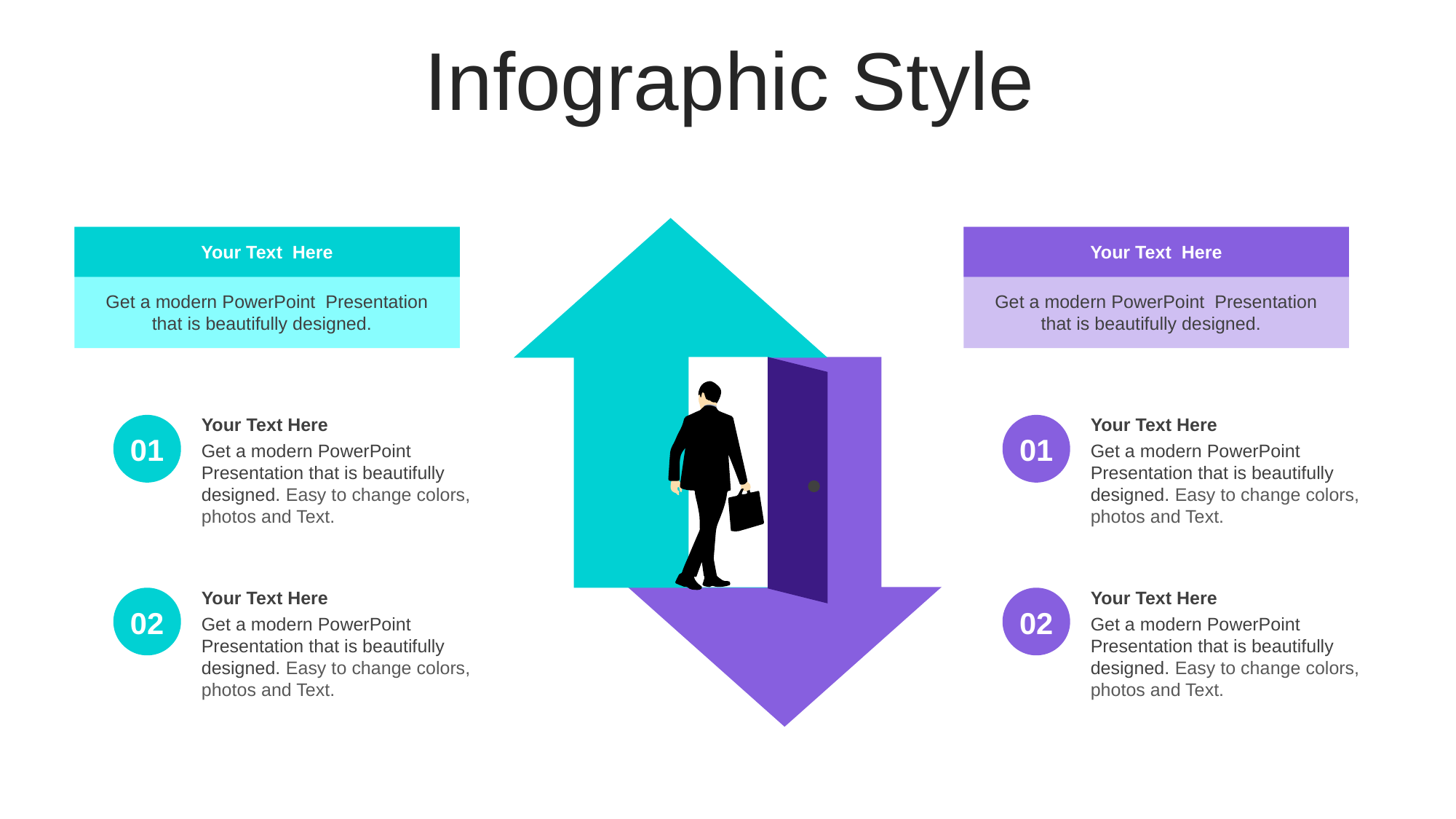

Infographic Style

Your Text  Here
Get a modern PowerPoint  Presentation that is beautifully designed.
Your Text Here
Get a modern PowerPoint  Presentation that is beautifully designed. Easy to change colors, photos and Text.

01
Your Text Here
Get a modern PowerPoint  Presentation that is beautifully designed. Easy to change colors, photos and Text.

02

Your Text  Here
Get a modern PowerPoint  Presentation that is beautifully designed.
Your Text Here
Get a modern PowerPoint  Presentation that is beautifully designed. Easy to change colors, photos and Text.

01
Your Text Here
Get a modern PowerPoint  Presentation that is beautifully designed. Easy to change colors, photos and Text.

02